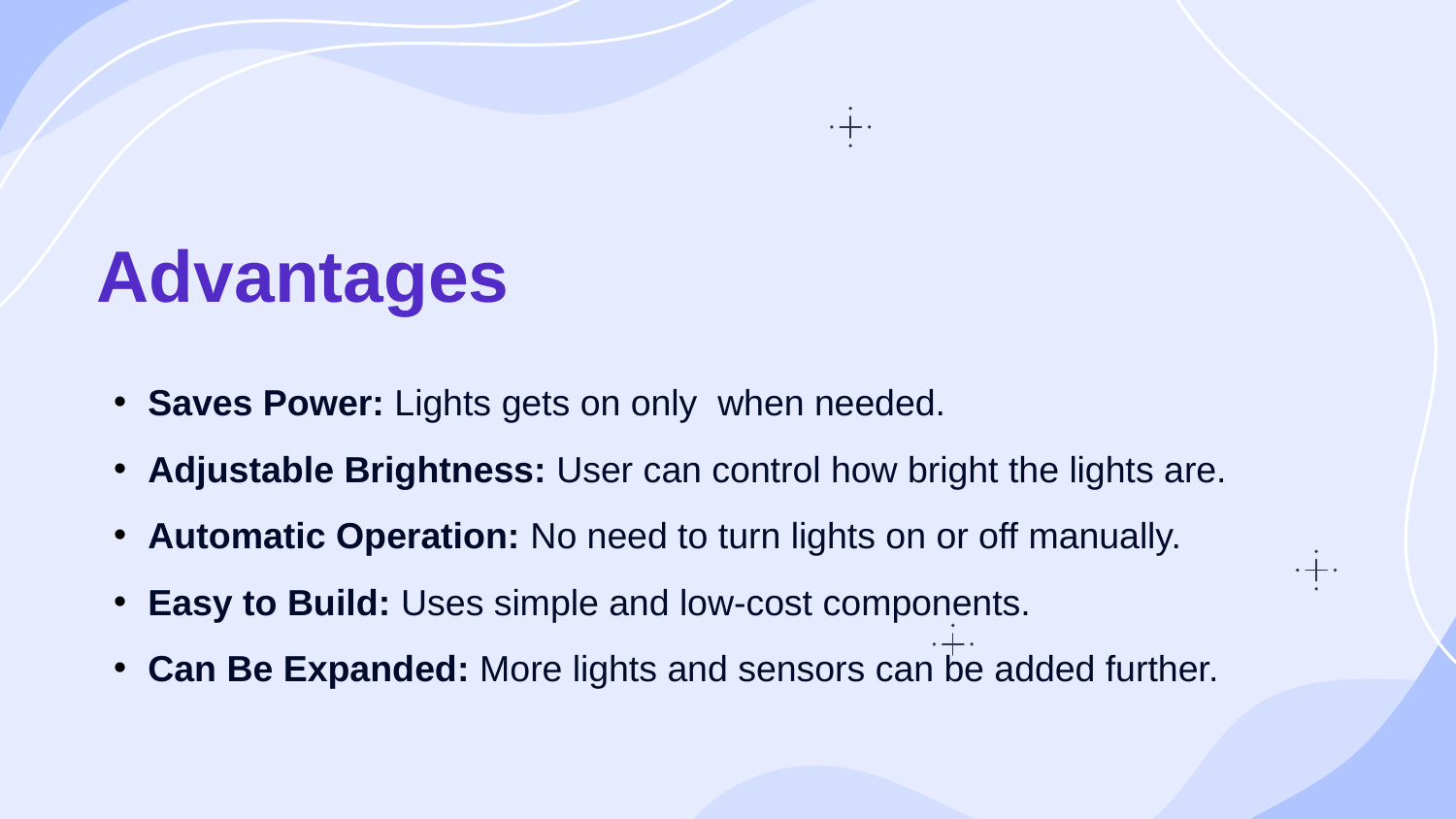

Advantages
Saves Power: Lights gets on only  when needed.
Adjustable Brightness: User can control how bright the lights are.
Automatic Operation: No need to turn lights on or off manually.
Easy to Build: Uses simple and low-cost components.
Can Be Expanded: More lights and sensors can be added further.